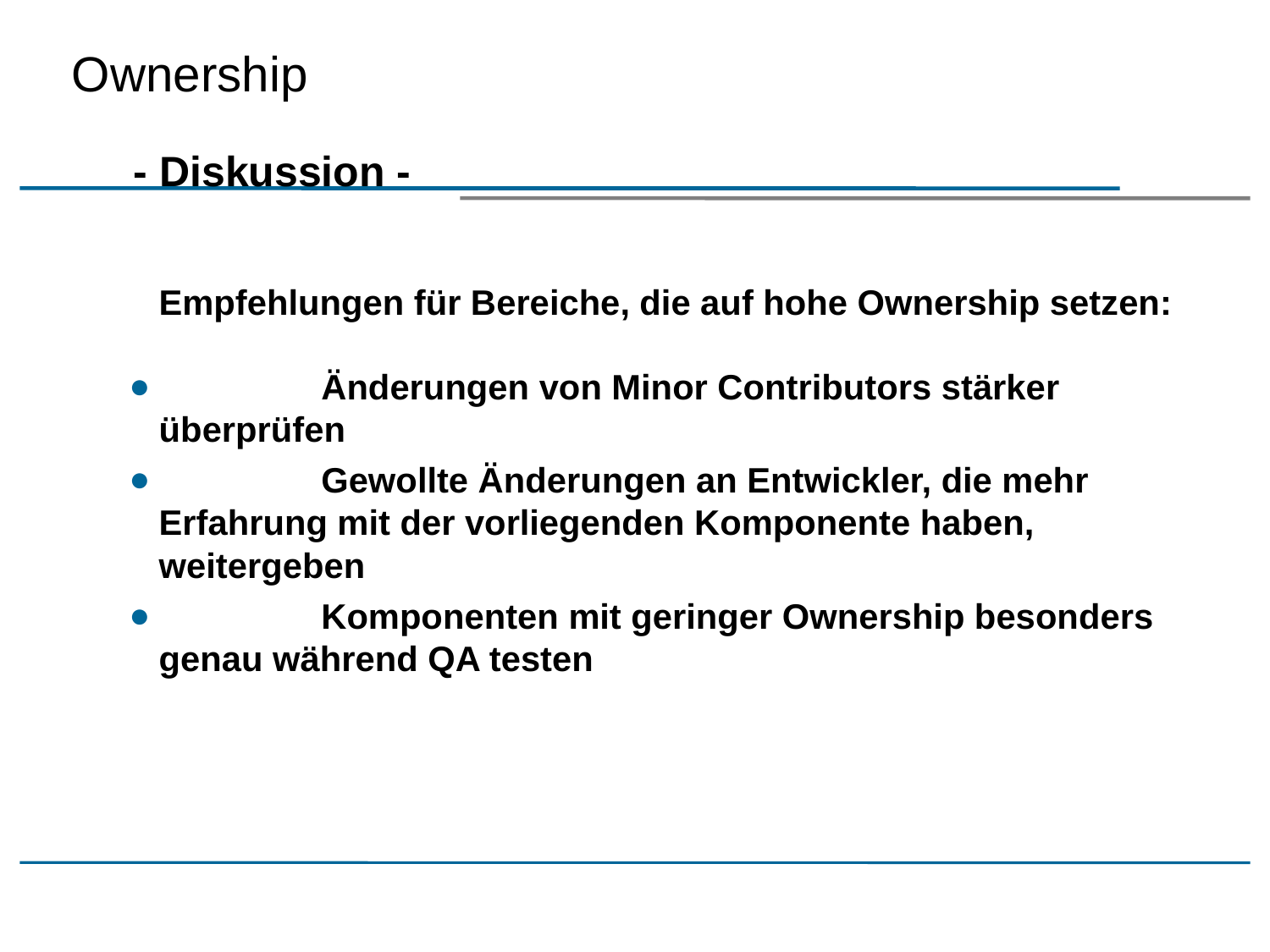

Ownership
- Diskussion -

Empfehlungen für Bereiche, die auf hohe Ownership setzen:

 	Änderungen von Minor Contributors stärker überprüfen
 	Gewollte Änderungen an Entwickler, die mehr Erfahrung mit der vorliegenden Komponente haben, weitergeben
 	Komponenten mit geringer Ownership besonders genau während QA testen